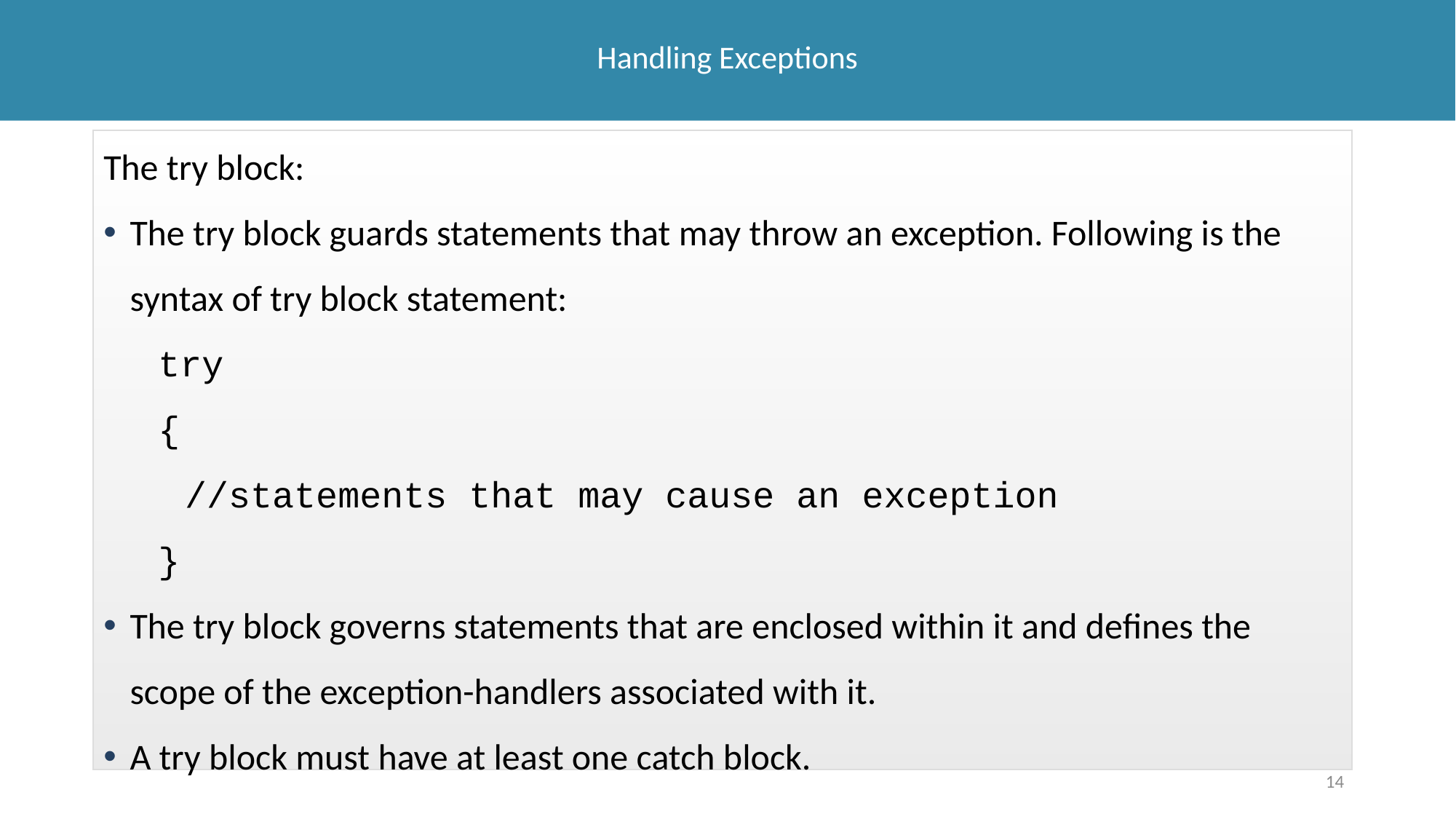

# Handling Exceptions
The try block:
The try block guards statements that may throw an exception. Following is the syntax of try block statement:
try
{
	//statements that may cause an exception
}
The try block governs statements that are enclosed within it and defines the scope of the exception-handlers associated with it.
A try block must have at least one catch block.
14